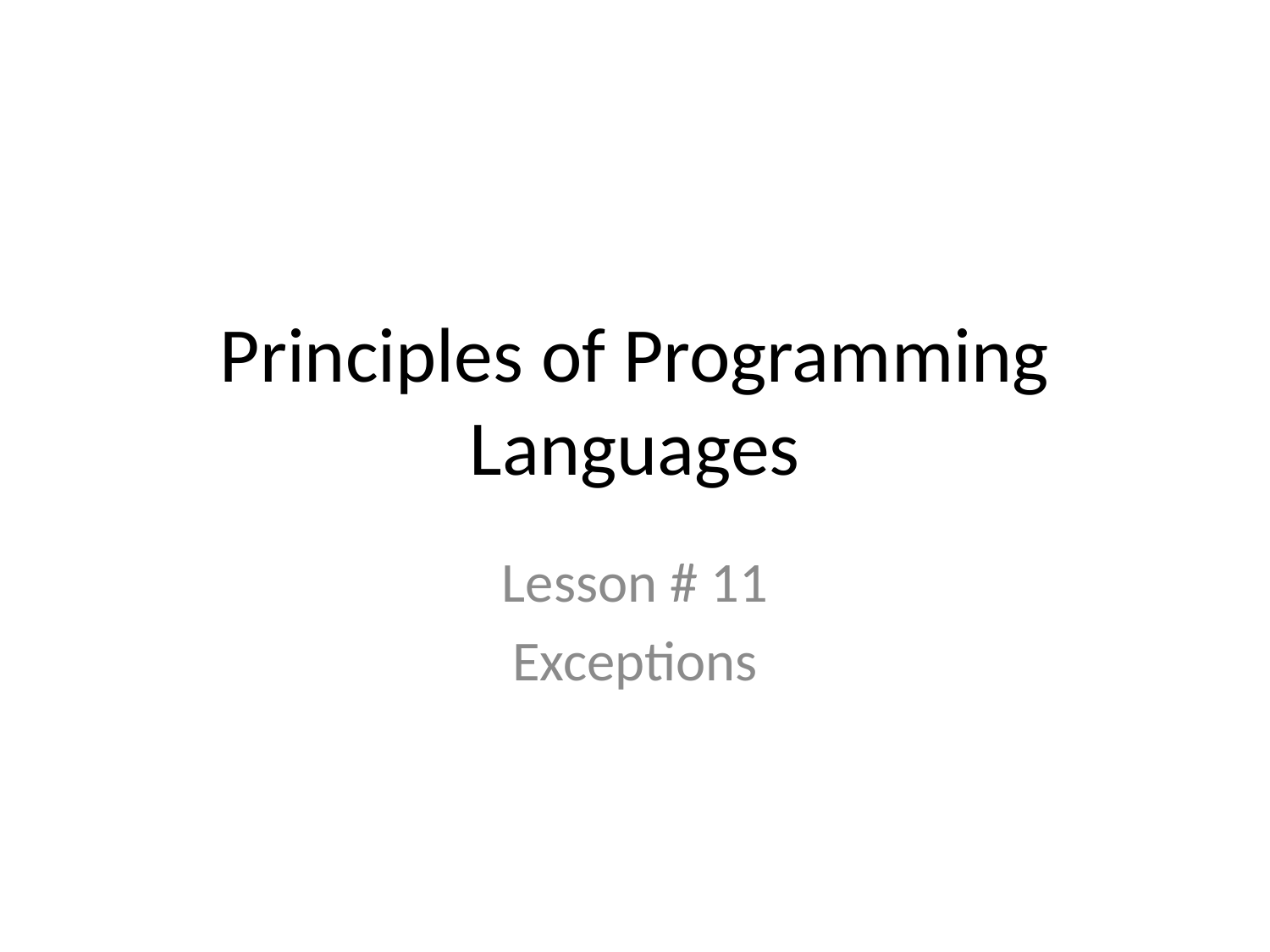

# Principles of Programming Languages
Lesson # 11
Exceptions